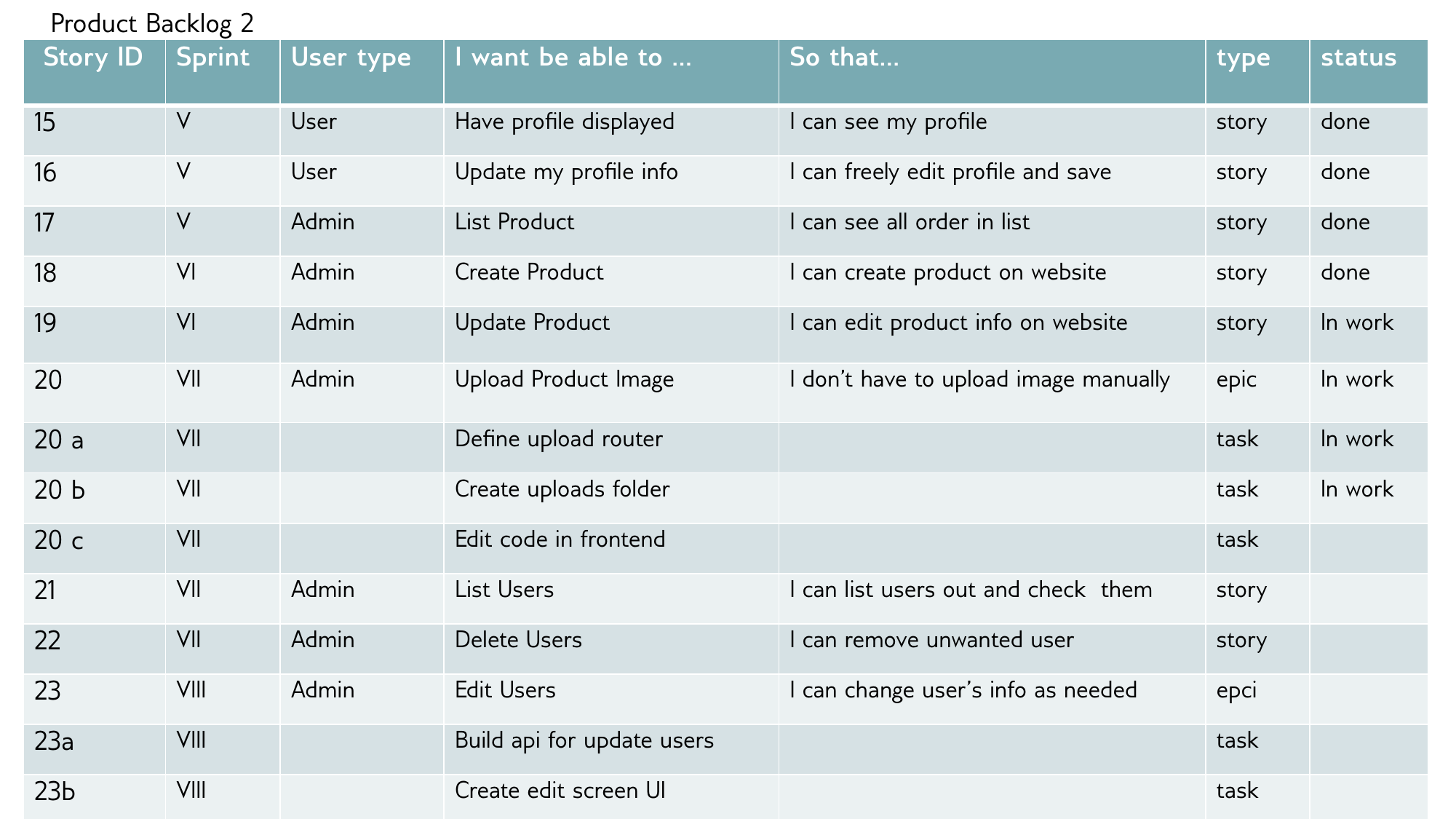

Product Backlog 2
| Story ID | Sprint | User type | I want be able to … | So that… | type | status |
| --- | --- | --- | --- | --- | --- | --- |
| 15 | V | User | Have profile displayed | I can see my profile | story | done |
| 16 | V | User | Update my profile info | I can freely edit profile and save | story | done |
| 17 | V | Admin | List Product | I can see all order in list | story | done |
| 18 | VI | Admin | Create Product | I can create product on website | story | done |
| 19 | VI | Admin | Update Product | I can edit product info on website | story | In work |
| 20 | VII | Admin | Upload Product Image | I don’t have to upload image manually | epic | In work |
| 20 a | VII |  | Define upload router |  | task | In work |
| 20 b | VII |  | Create uploads folder |  | task | In work |
| 20 c | VII |  | Edit code in frontend |  | task |  |
| 21 | VII | Admin | List Users | I can list users out and check them | story |  |
| 22 | VII | Admin | Delete Users | I can remove unwanted user | story |  |
| 23 | VIII | Admin | Edit Users | I can change user’s info as needed | epci |  |
| 23a | VIII |  | Build api for update users |  | task |  |
| 23b | VIII |  | Create edit screen UI |  | task |  |

|  |
| --- |